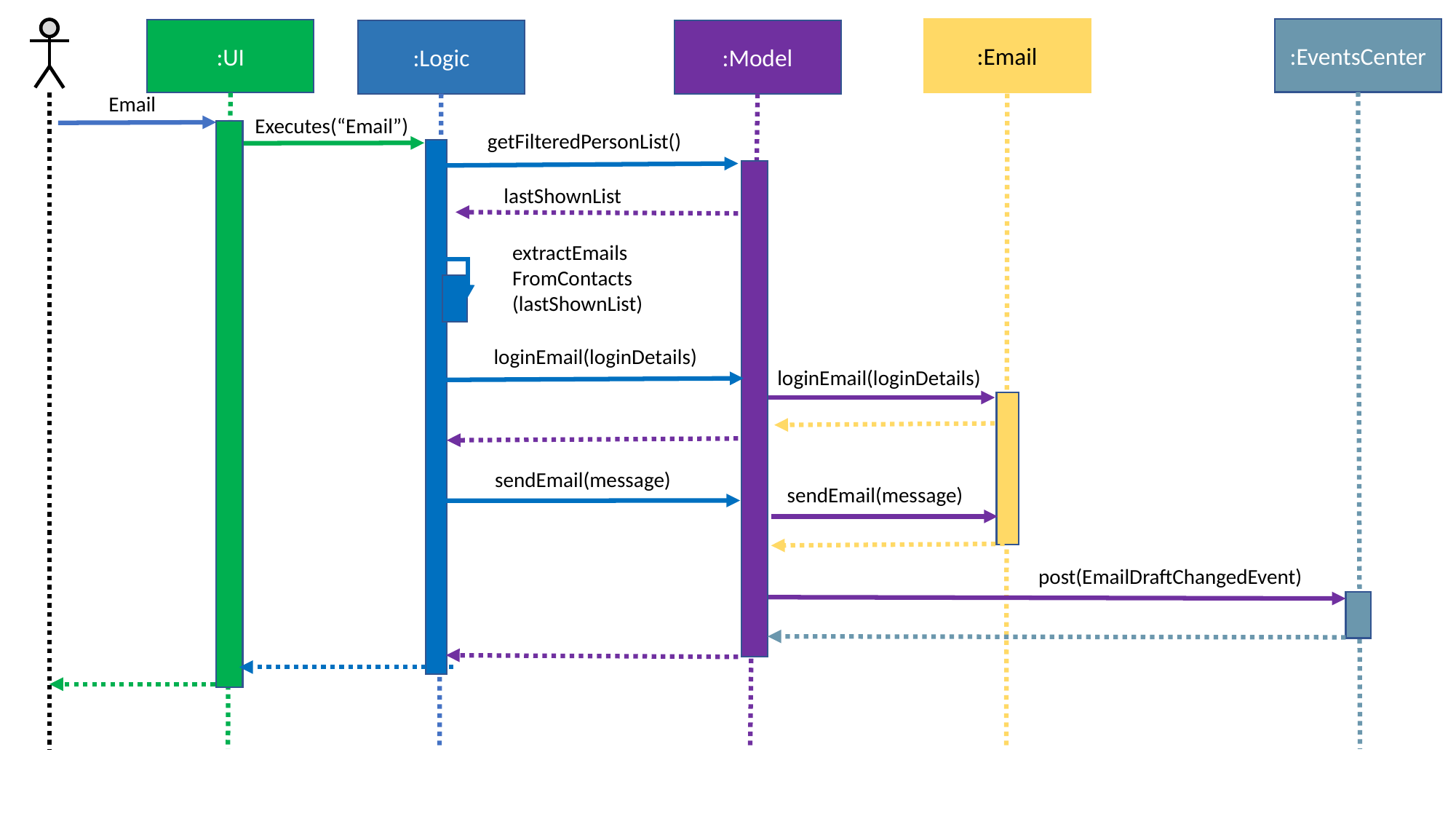

:EventsCenter
:Email

:UI
:Logic
:Model
Email
Executes(“Email”)

getFilteredPersonList()

lastShownList
extractEmails
FromContacts
(lastShownList)

loginEmail(loginDetails)
loginEmail(loginDetails)

sendEmail(message)
sendEmail(message)
post(EmailDraftChangedEvent)